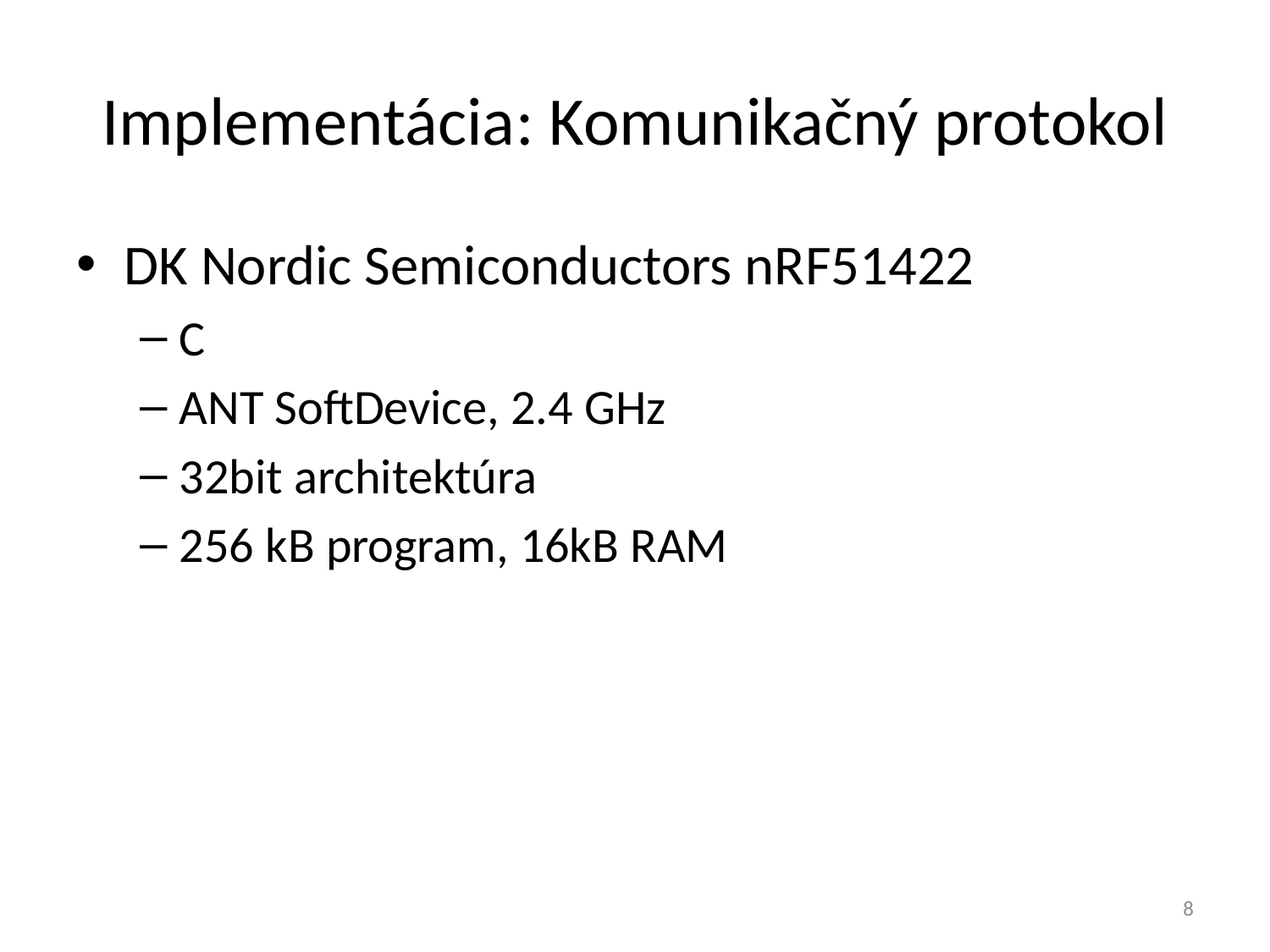

# Implementácia: Komunikačný protokol
DK Nordic Semiconductors nRF51422
C
ANT SoftDevice, 2.4 GHz
32bit architektúra
256 kB program, 16kB RAM
8